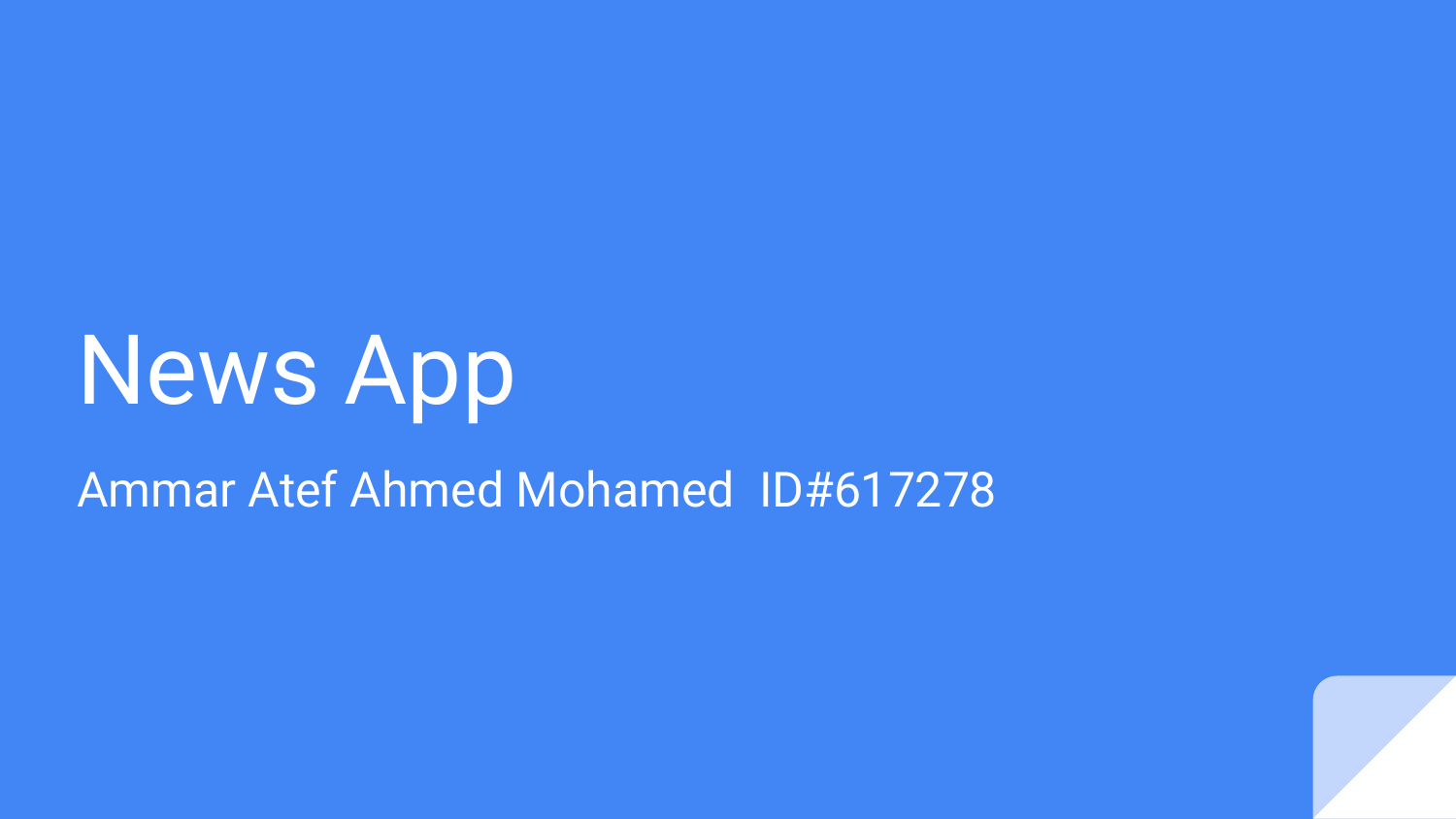

# News App
Ammar Atef Ahmed Mohamed  ID#617278